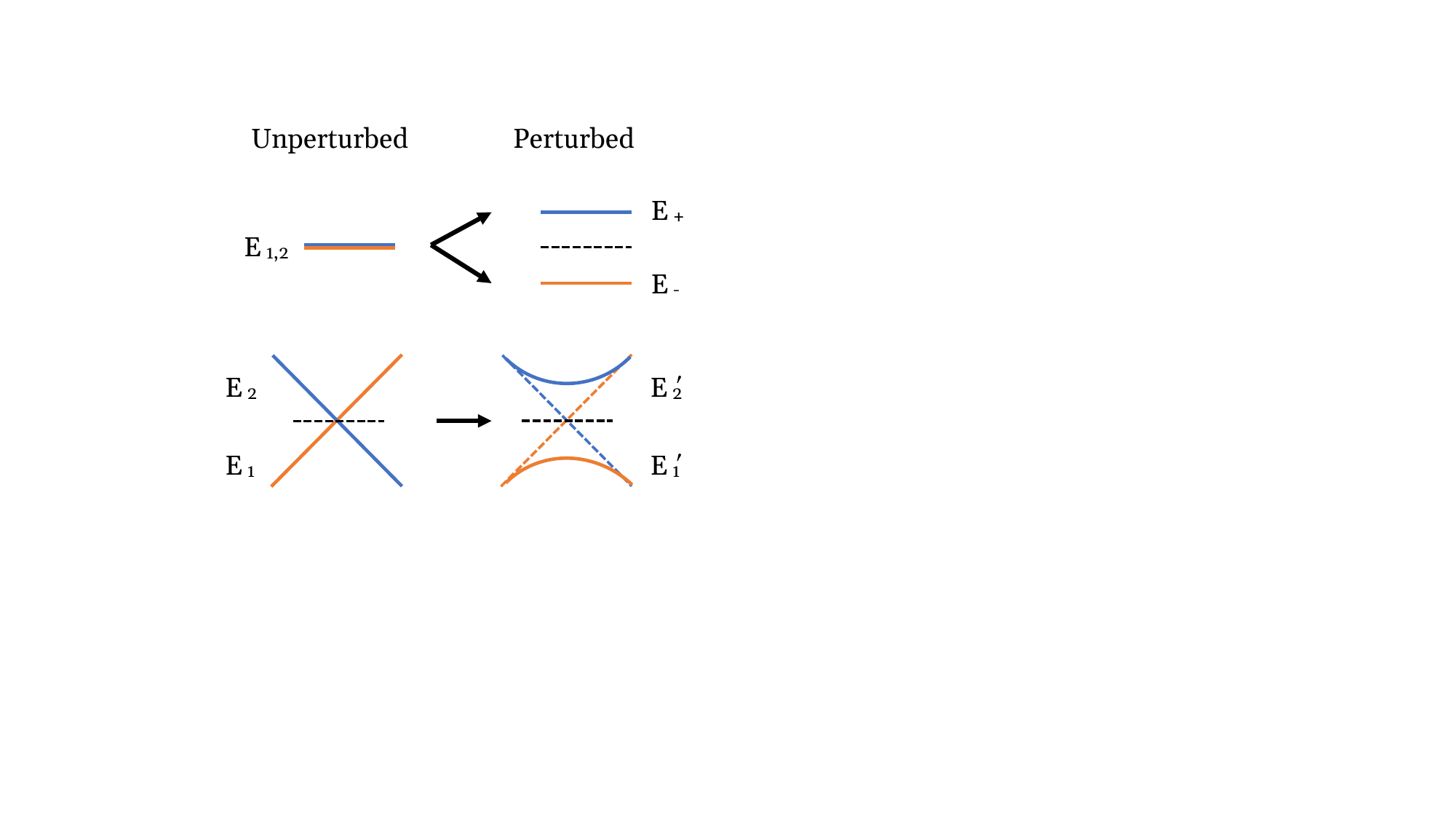

Unperturbed
Perturbed
E
+

E
1,2
E
-
E
E ′
2
2
E
E ′
1
1